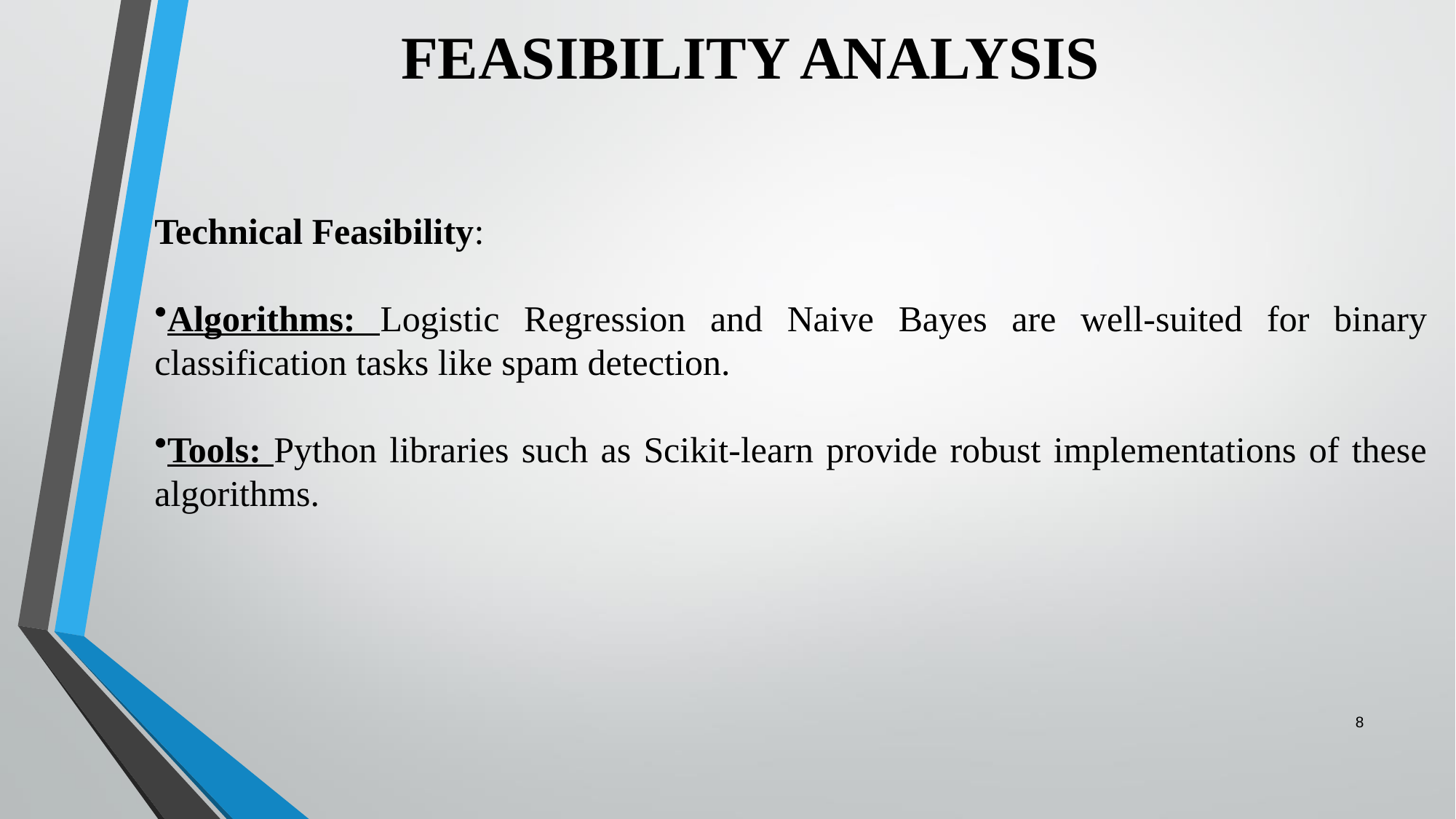

# FEASIBILITY ANALYSIS

Technical Feasibility:

Algorithms: Logistic Regression and Naive Bayes are well-suited for binary classification tasks like spam detection.

Tools: Python libraries such as Scikit-learn provide robust implementations of these algorithms.
8